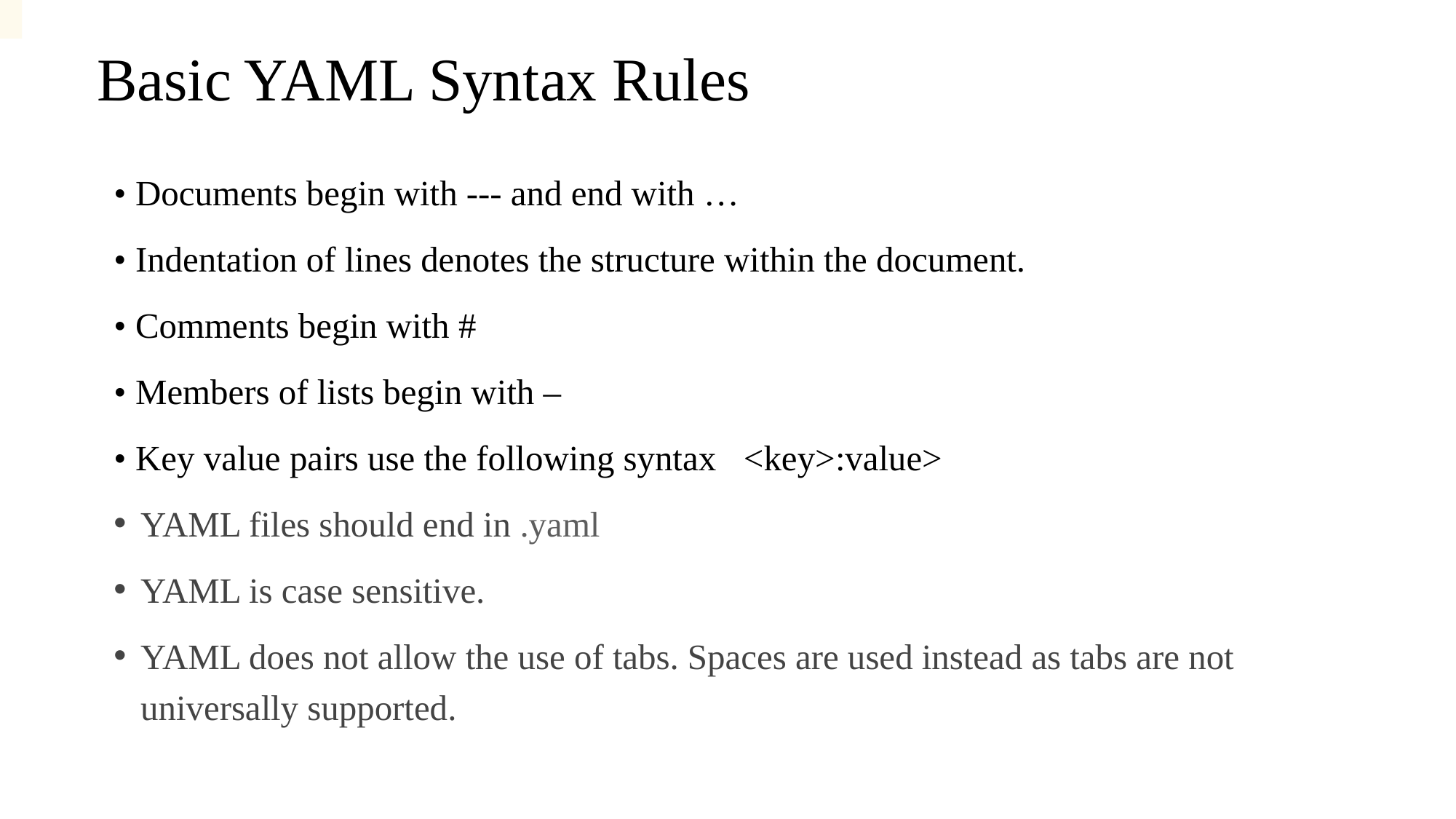

# Basic YAML Syntax Rules
• Documents begin with --- and end with …
• Indentation of lines denotes the structure within the document.
• Comments begin with #
• Members of lists begin with –
• Key value pairs use the following syntax   <key>:value>
YAML files should end in .yaml
YAML is case sensitive.
YAML does not allow the use of tabs. Spaces are used instead as tabs are not universally supported.